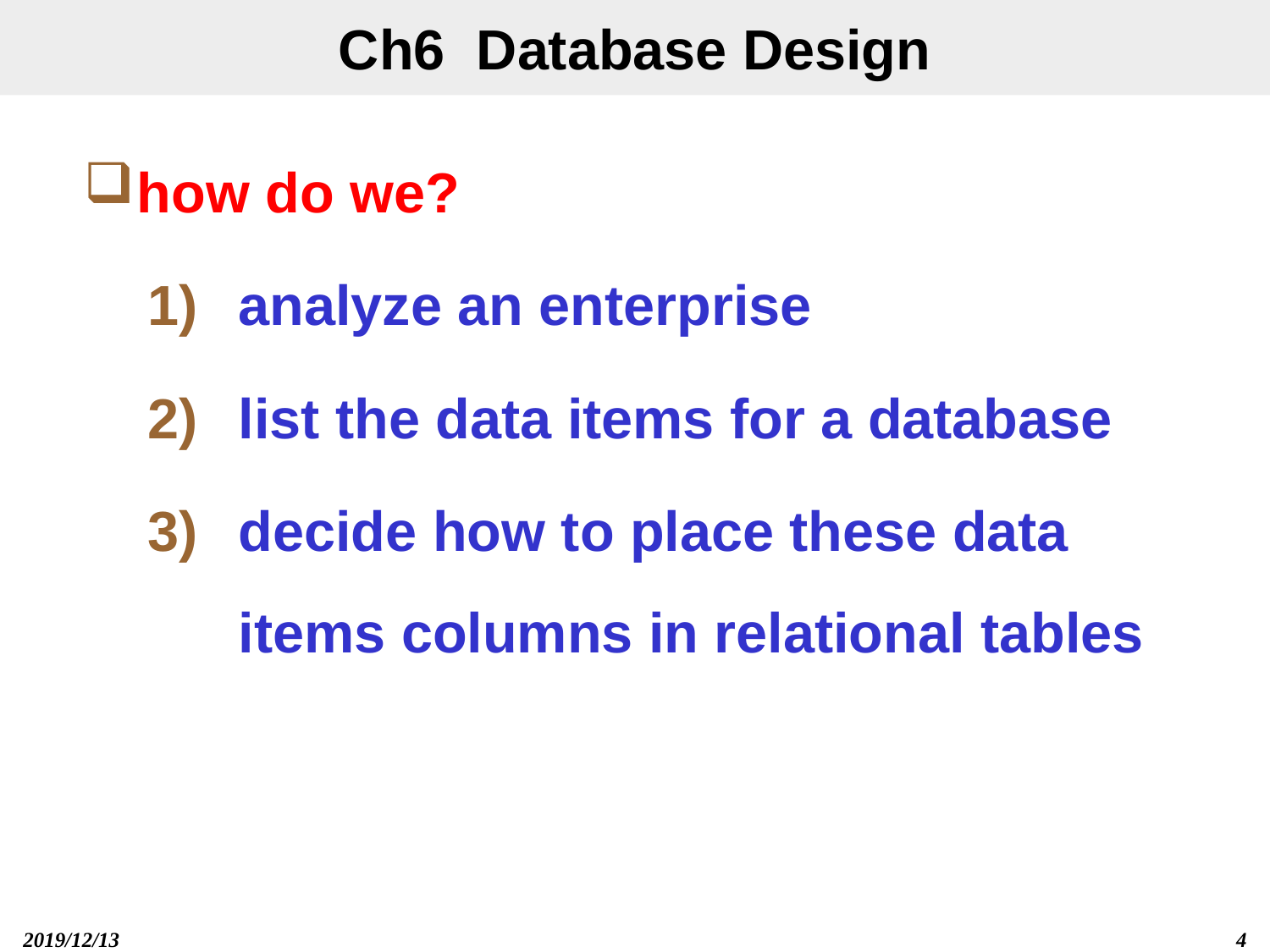

# Ch6  Database Design
how do we?
analyze an enterprise
list the data items for a database
decide how to place these data items columns in relational tables
2019/12/13

4